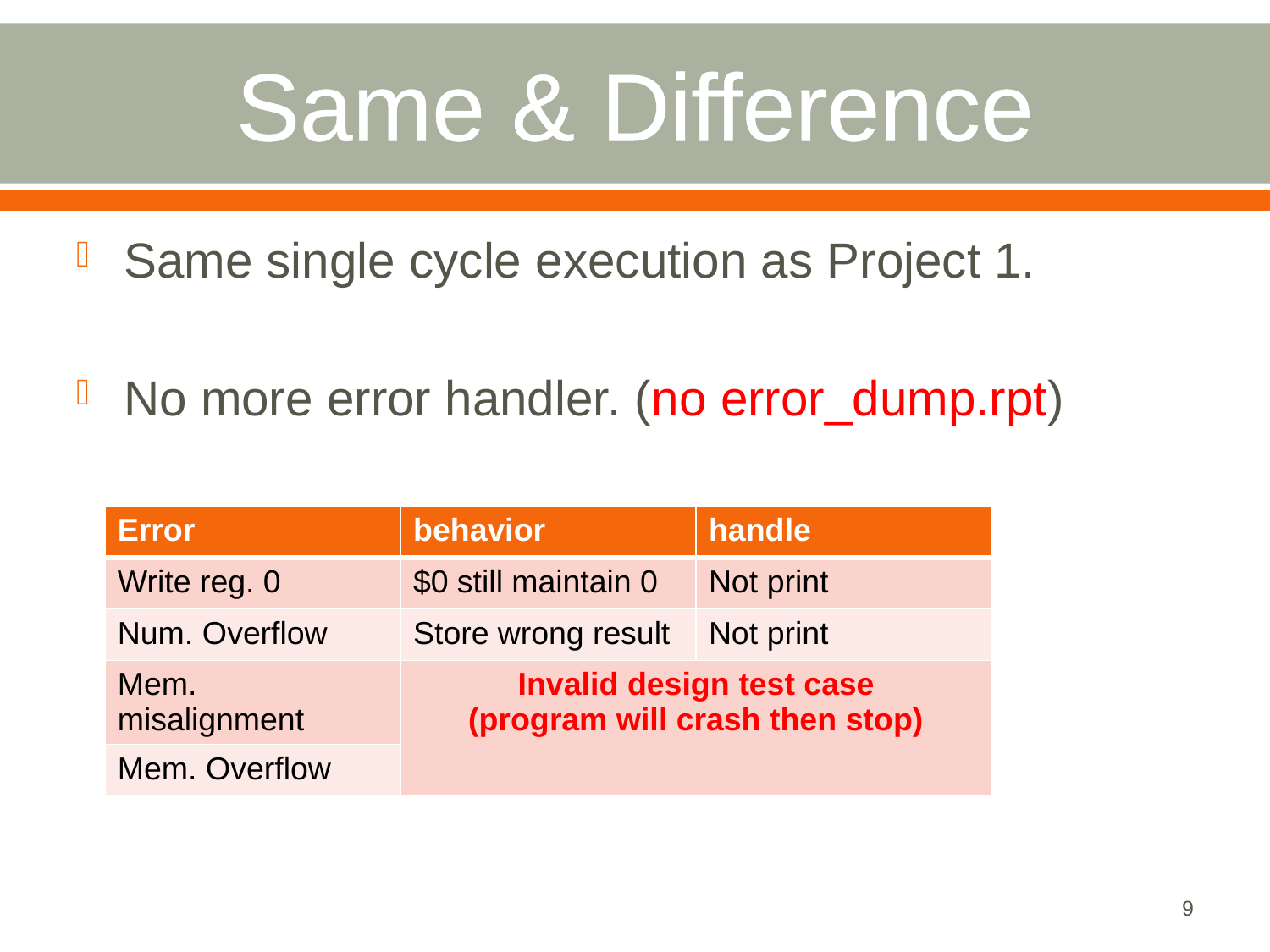

# Same & Difference
Same single cycle execution as Project 1.

No more error handler. (no error_dump.rpt)

| Error | behavior | handle |
| --- | --- | --- |
| Write reg. 0 | $0 still maintain 0 | Not print |
| Num. Overflow | Store wrong result | Not print |
| Mem. misalignment | Invalid design test case (program will crash then stop) |  |
| Mem. Overflow |  |  |
9